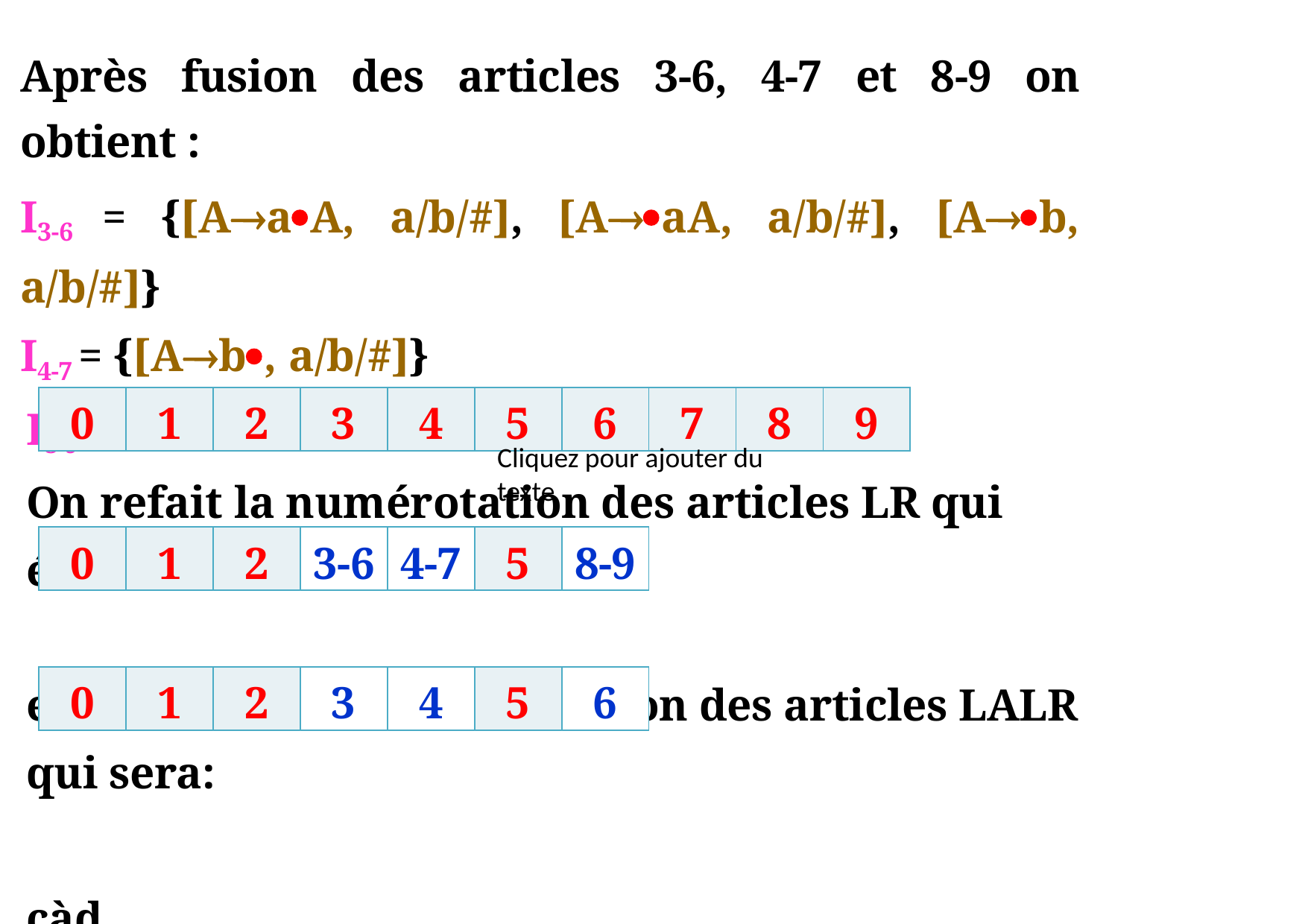

Après fusion des articles 3-6, 4-7 et 8-9 on obtient :
I3-6 = {[A→a•A, a/b/#], [A→•aA, a/b/#], [A→•b, a/b/#]}
I4-7 = {[A→b•, a/b/#]}
I8-9= {[A→aA•,a/b/#]}
On refait la numérotation des articles LR qui était:

en une nouvelle numérotation des articles LALR qui sera:

càd

| 0 | 1 | 2 | 3 | 4 | 5 | 6 | 7 | 8 | 9 |
| --- | --- | --- | --- | --- | --- | --- | --- | --- | --- |
Cliquez pour ajouter du texte
| 0 | 1 | 2 | 3-6 | 4-7 | 5 | 8-9 |
| --- | --- | --- | --- | --- | --- | --- |
| 0 | 1 | 2 | 3 | 4 | 5 | 6 |
| --- | --- | --- | --- | --- | --- | --- |